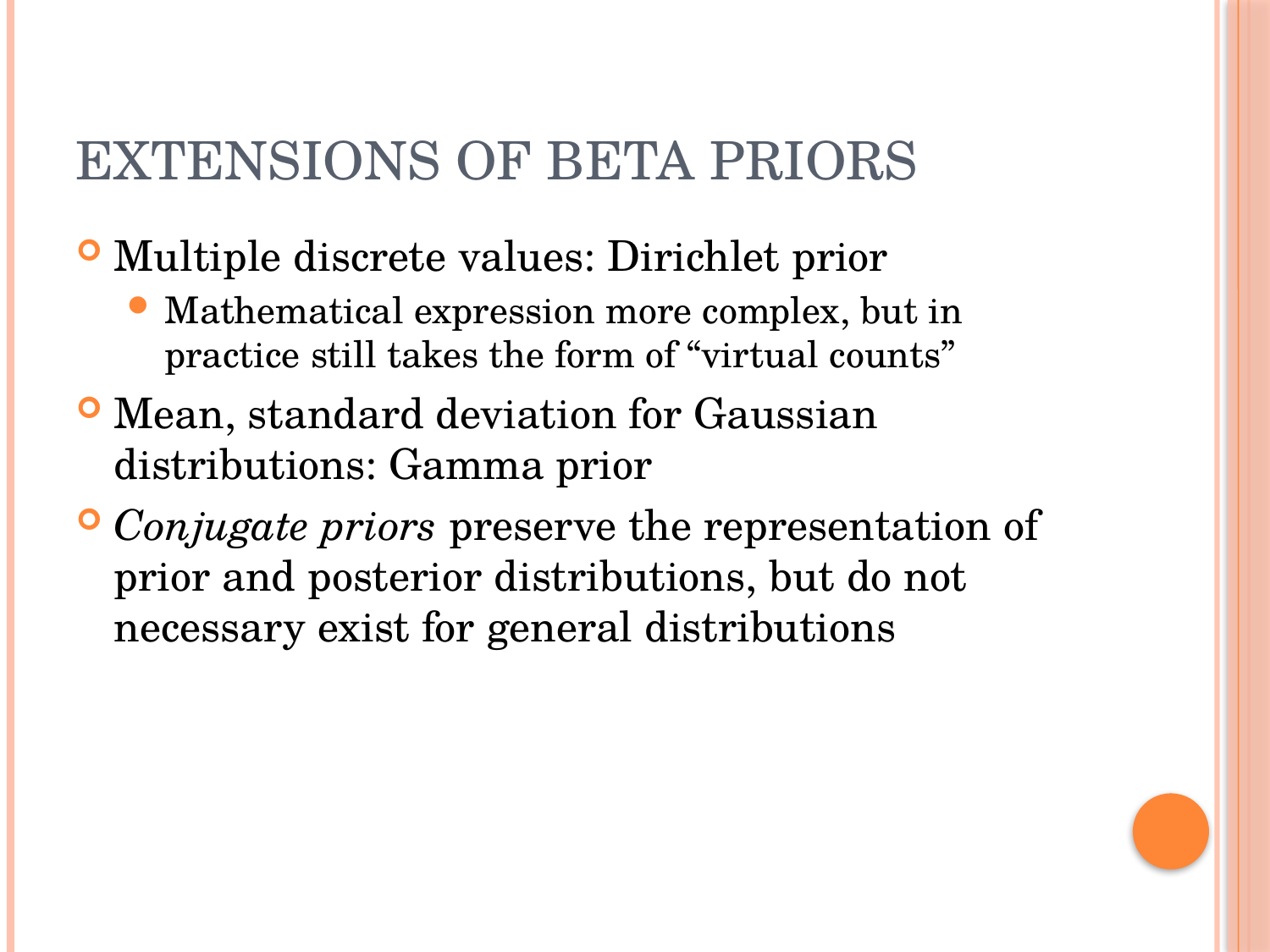

# Extensions of Beta Priors
Multiple discrete values: Dirichlet prior
Mathematical expression more complex, but in practice still takes the form of “virtual counts”
Mean, standard deviation for Gaussian distributions: Gamma prior
Conjugate priors preserve the representation of prior and posterior distributions, but do not necessary exist for general distributions